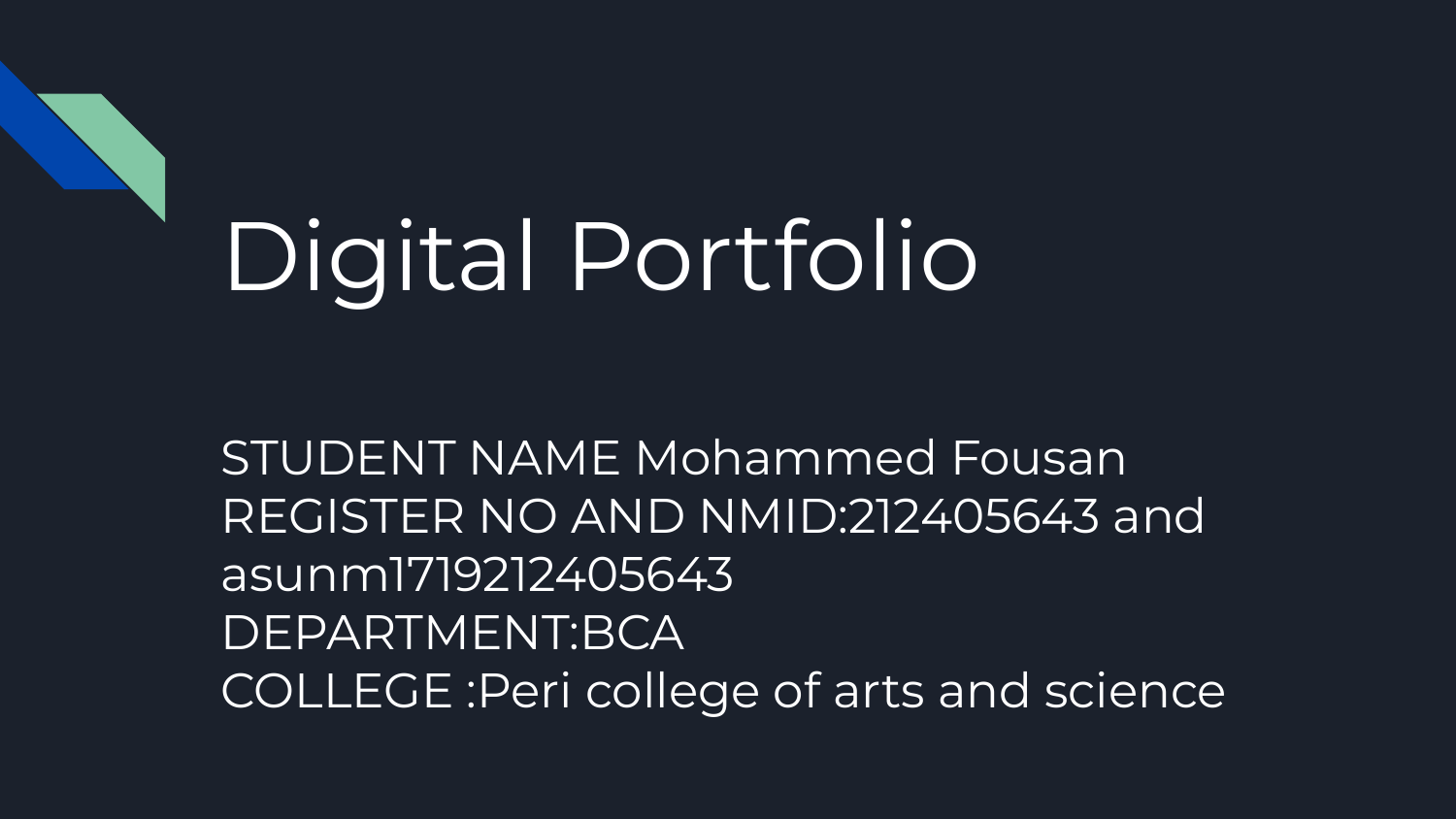

# Digital Portfolio

STUDENT NAME Mohammed Fousan
REGISTER NO AND NMID:212405643 and asunm1719212405643
DEPARTMENT:BCA
COLLEGE :Peri college of arts and science